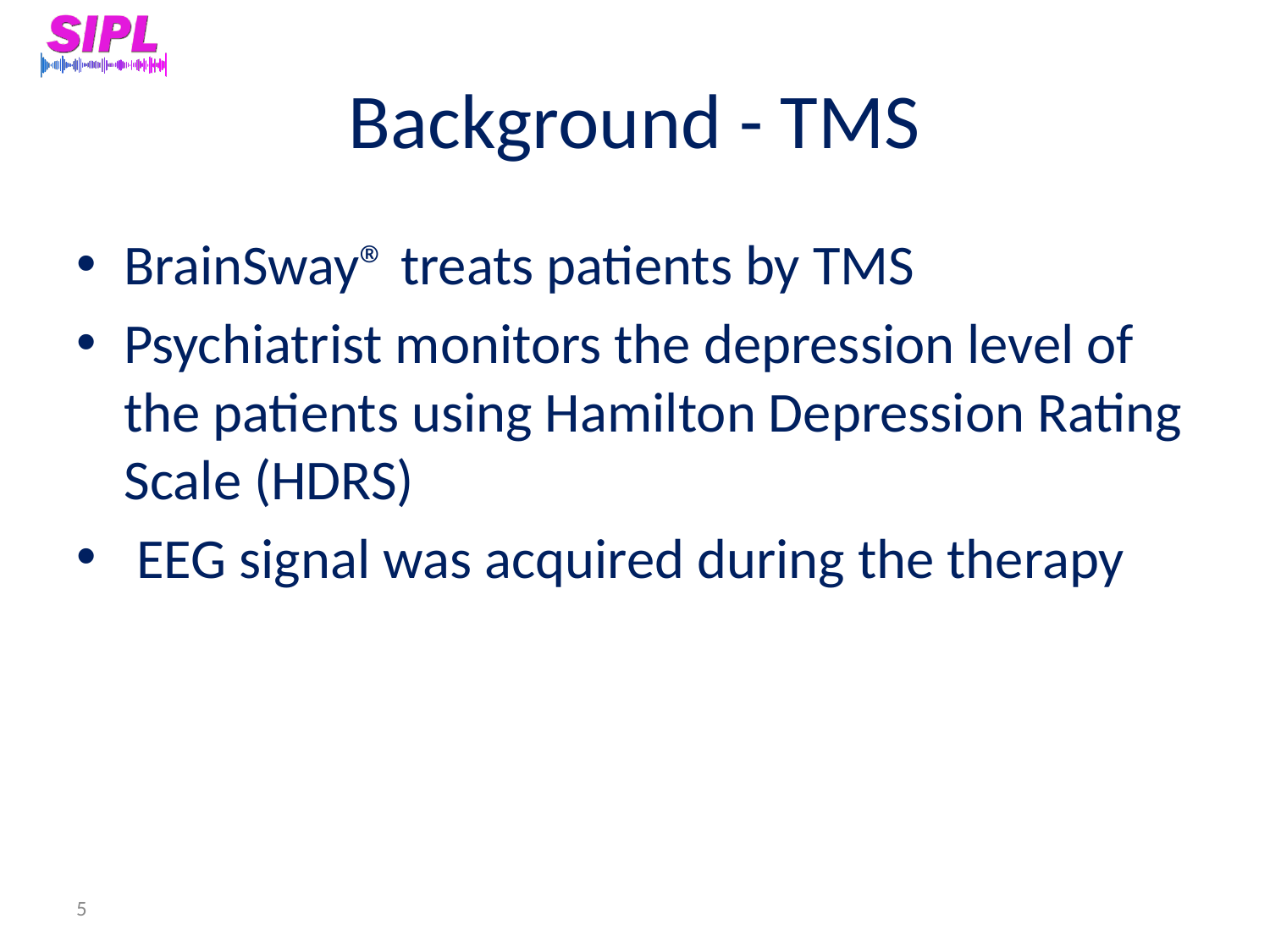

# Background - TMS
BrainSway® treats patients by TMS
Psychiatrist monitors the depression level of the patients using Hamilton Depression Rating Scale (HDRS)
 EEG signal was acquired during the therapy
5